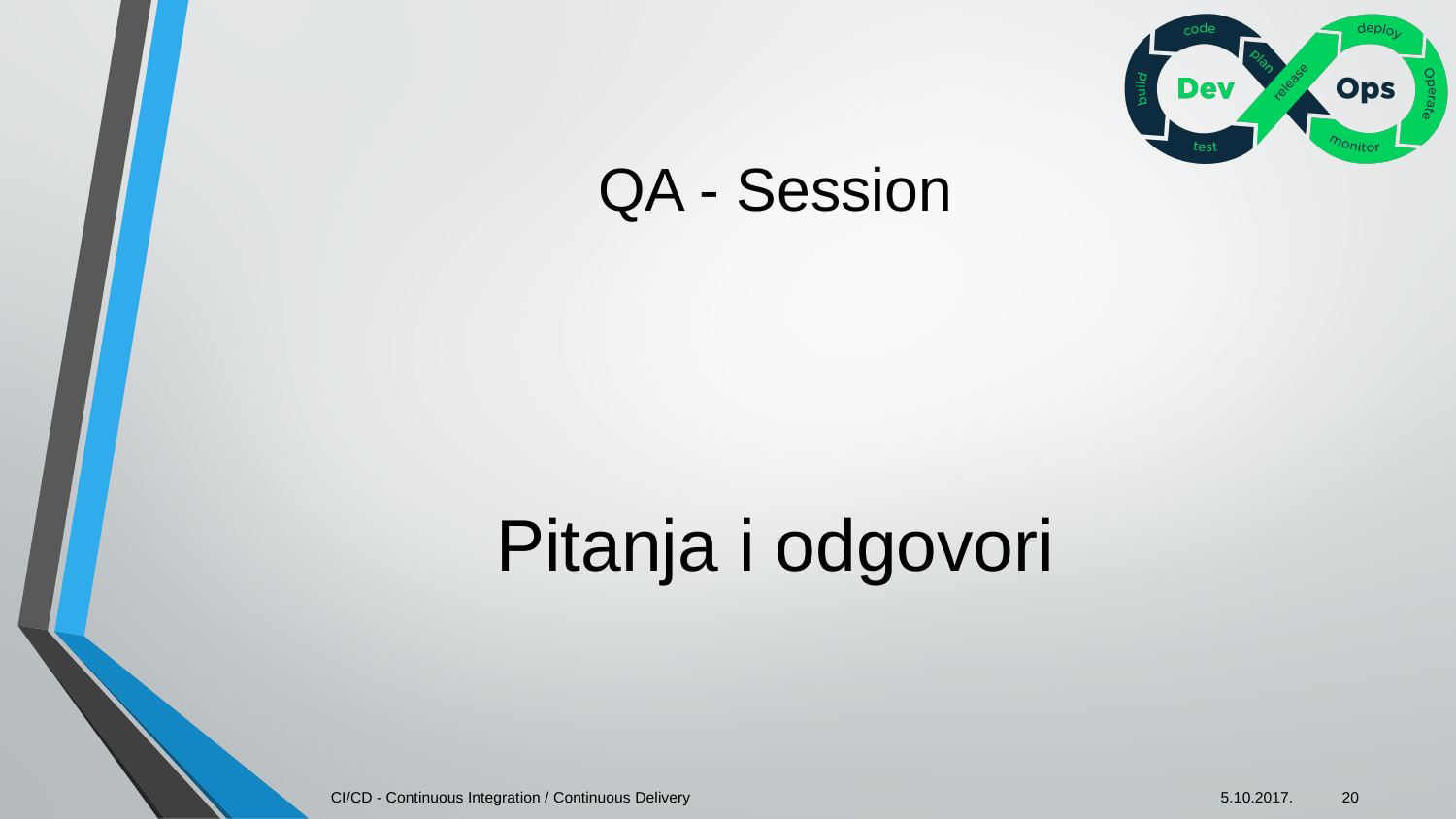

# QA - Session
Pitanja i odgovori
CI/CD - Continuous Integration / Continuous Delivery
5.10.2017.
20